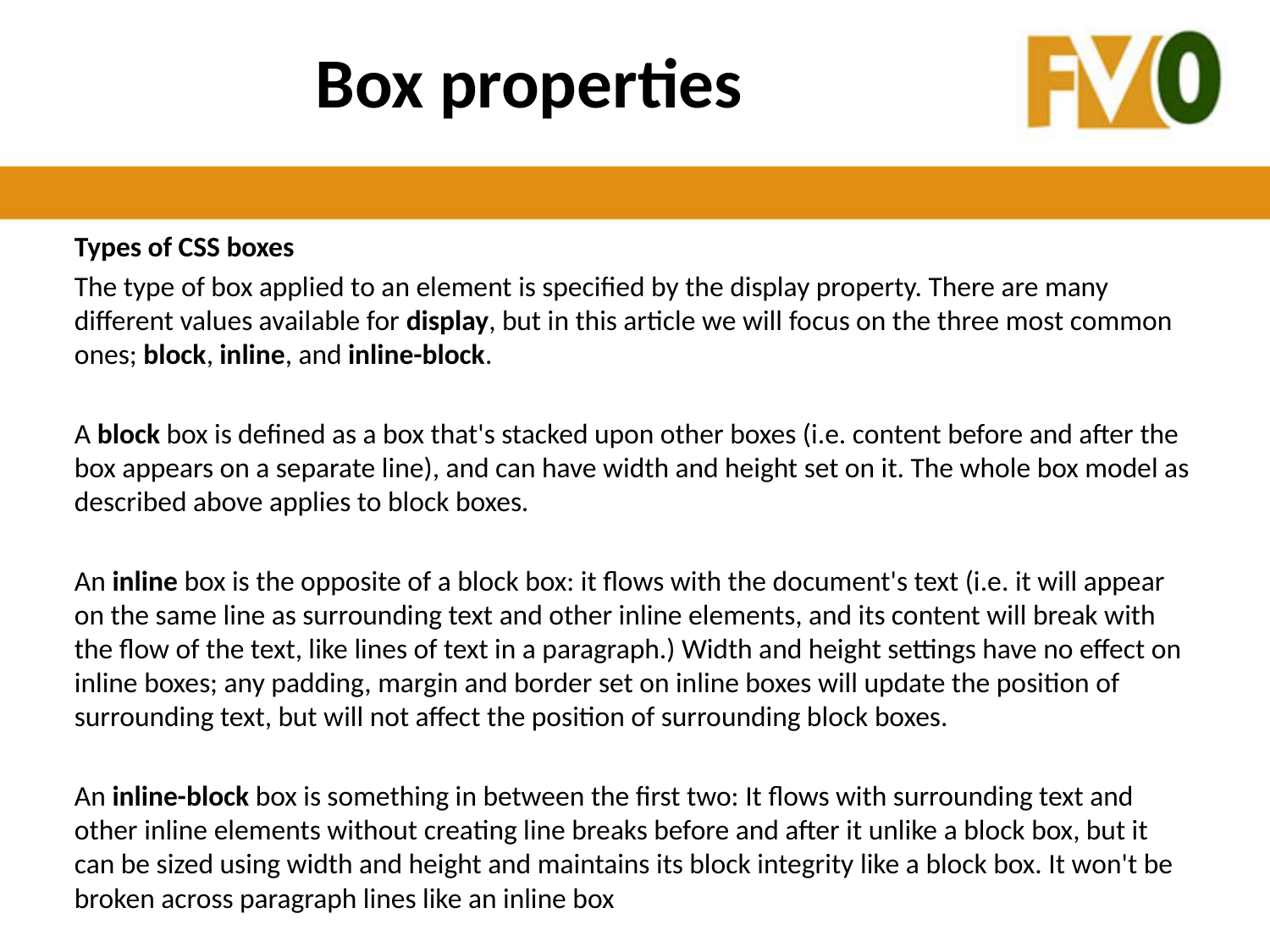

# Box properties
Types of CSS boxes
The type of box applied to an element is specified by the display property. There are many different values available for display, but in this article we will focus on the three most common ones; block, inline, and inline-block.

A block box is defined as a box that's stacked upon other boxes (i.e. content before and after the box appears on a separate line), and can have width and height set on it. The whole box model as described above applies to block boxes.

An inline box is the opposite of a block box: it flows with the document's text (i.e. it will appear on the same line as surrounding text and other inline elements, and its content will break with the flow of the text, like lines of text in a paragraph.) Width and height settings have no effect on inline boxes; any padding, margin and border set on inline boxes will update the position of surrounding text, but will not affect the position of surrounding block boxes.

An inline-block box is something in between the first two: It flows with surrounding text and other inline elements without creating line breaks before and after it unlike a block box, but it can be sized using width and height and maintains its block integrity like a block box. It won't be broken across paragraph lines like an inline box